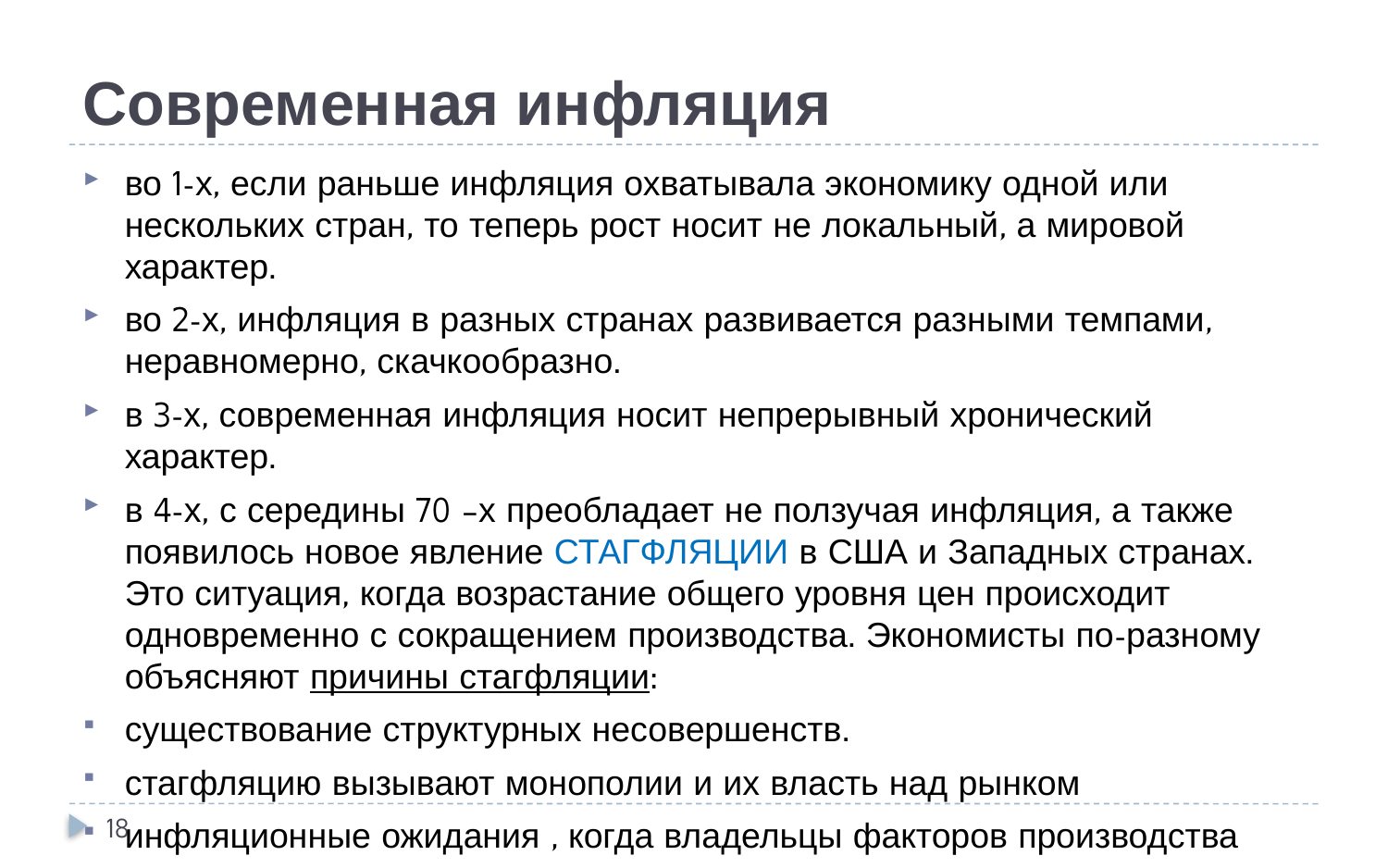

Современная инфляция
во 1-х, если раньше инфляция охватывала экономику одной или нескольких стран, то теперь рост носит не локальный, а мировой характер.
во 2-х, инфляция в разных странах развивается разными темпами, неравномерно, скачкообразно.
в 3-х, современная инфляция носит непрерывный хронический характер.
в 4-х, с середины 70 –х преобладает не ползучая инфляция, а также появилось новое явление СТАГФЛЯЦИИ в США и Западных странах. Это ситуация, когда возрастание общего уровня цен происходит одновременно с сокращением производства. Экономисты по-разному объясняют причины стагфляции:
существование структурных несовершенств.
стагфляцию вызывают монополии и их власть над рынком
инфляционные ожидания , когда владельцы факторов производства начинают завышать стоимость своих услуг, ожидая падения своих доходов от инфляции.
18